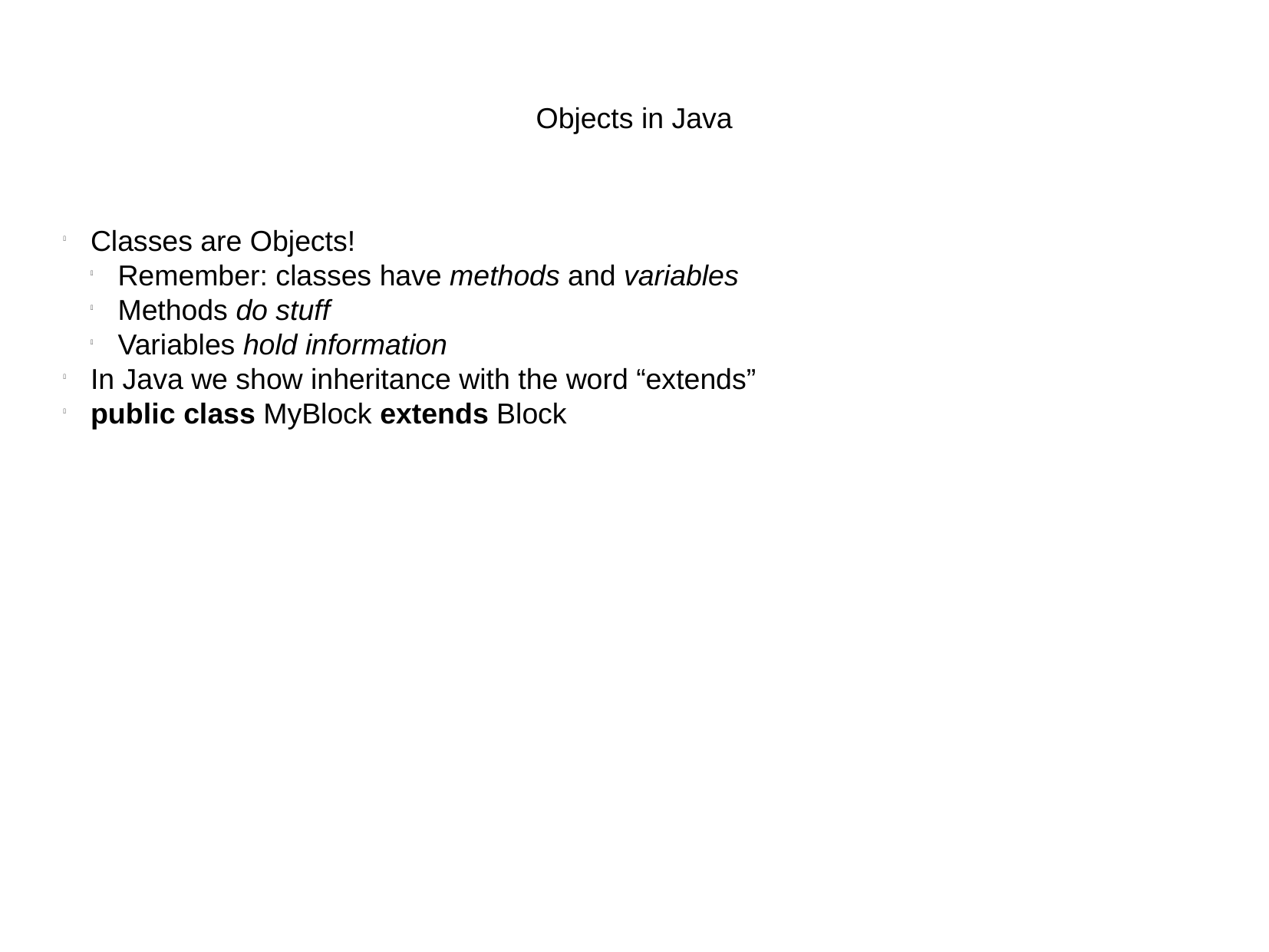

Objects in Java
Classes are Objects!
Remember: classes have methods and variables
Methods do stuff
Variables hold information
In Java we show inheritance with the word “extends”
public class MyBlock extends Block